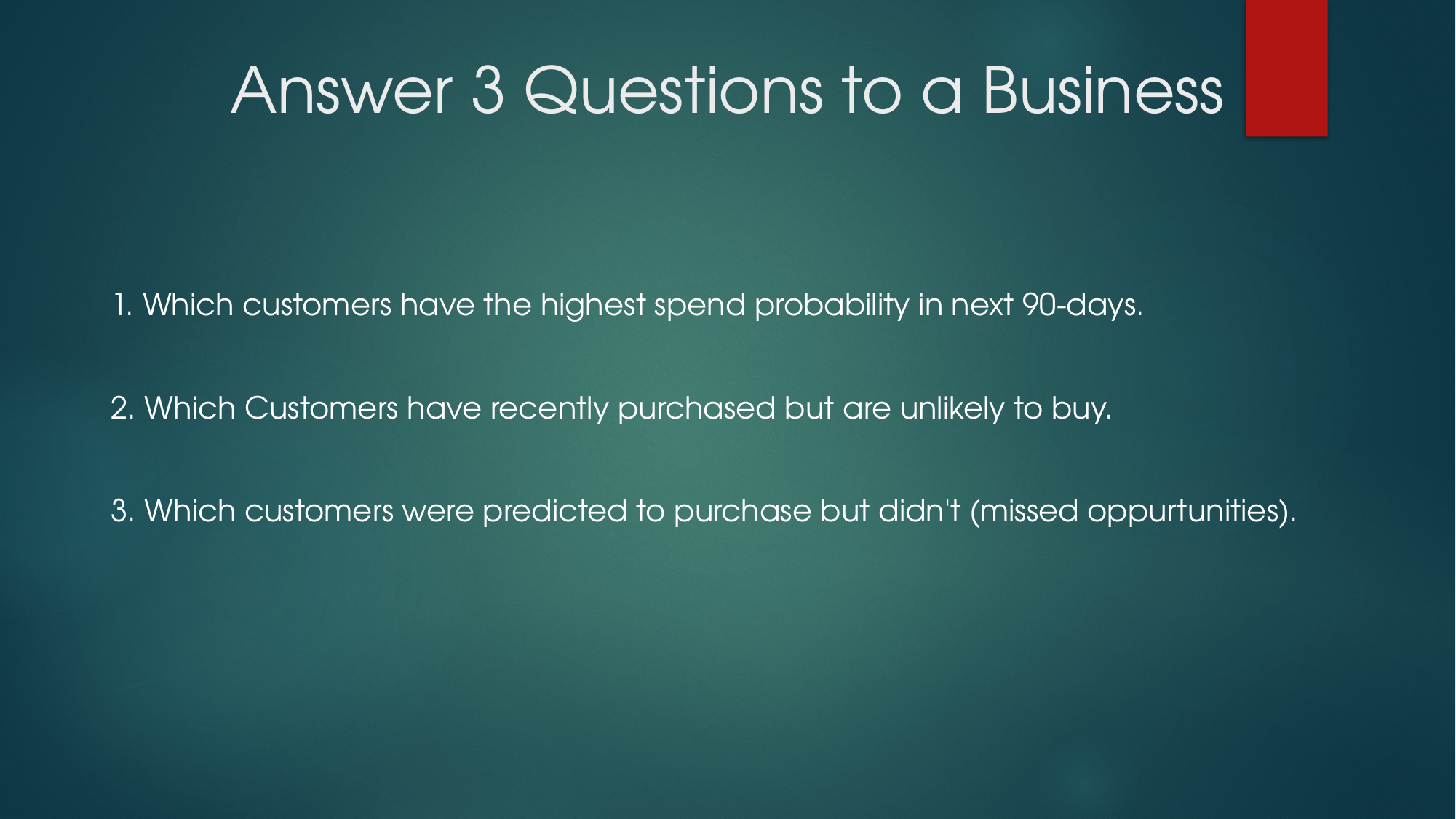

# Answer 3 Questions to a Business
1. Which customers have the highest spend probability in next 90-days.

2. Which Customers have recently purchased but are unlikely to buy.

3. Which customers were predicted to purchase but didn't (missed oppurtunities).